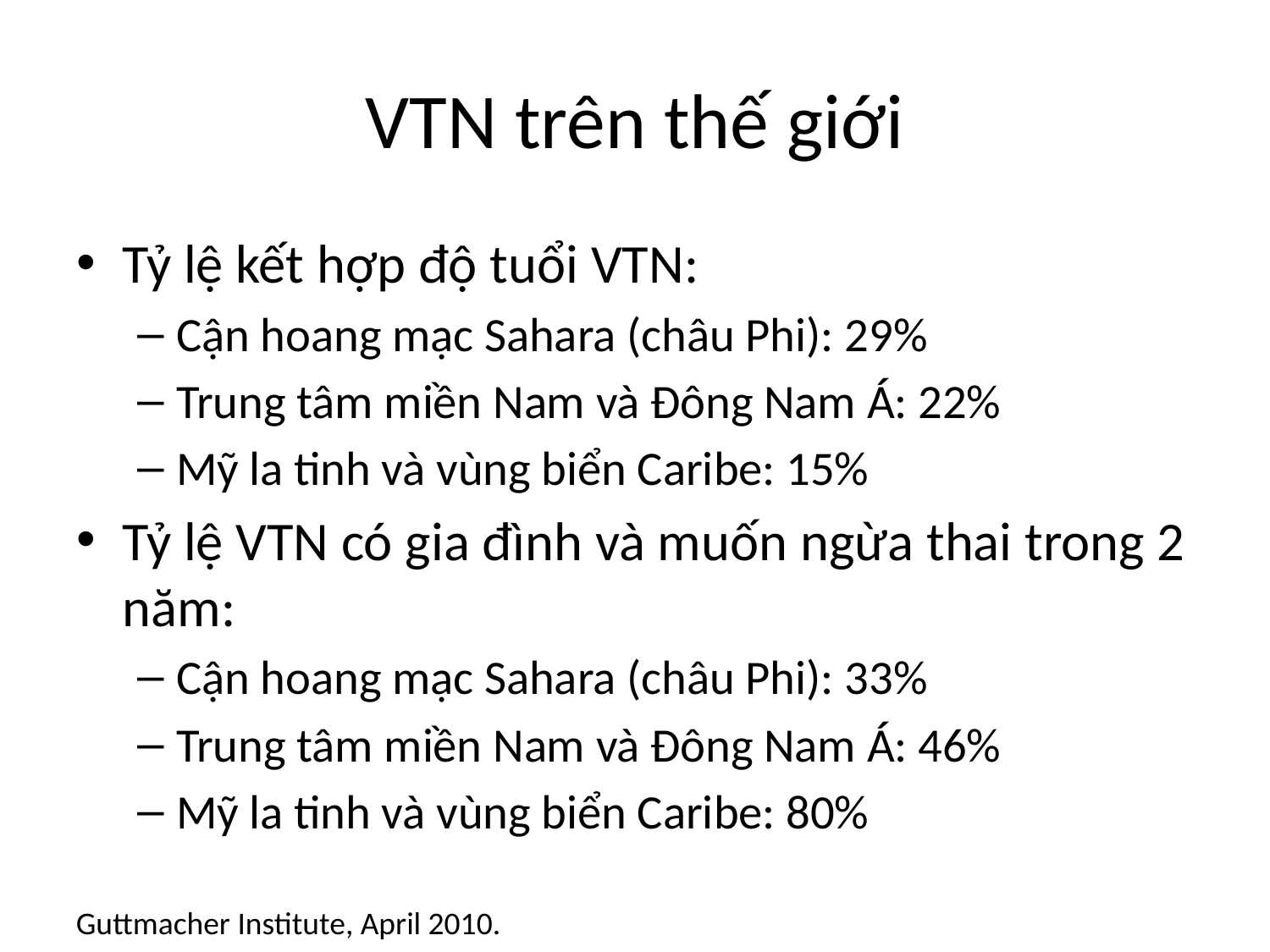

# VTN trên thế giới
Tỷ lệ kết hợp độ tuổi VTN:
Cận hoang mạc Sahara (châu Phi): 29%
Trung tâm miền Nam và Đông Nam Á: 22%
Mỹ la tinh và vùng biển Caribe: 15%
Tỷ lệ VTN có gia đình và muốn ngừa thai trong 2 năm:
Cận hoang mạc Sahara (châu Phi): 33%
Trung tâm miền Nam và Đông Nam Á: 46%
Mỹ la tinh và vùng biển Caribe: 80%
Guttmacher Institute, April 2010.